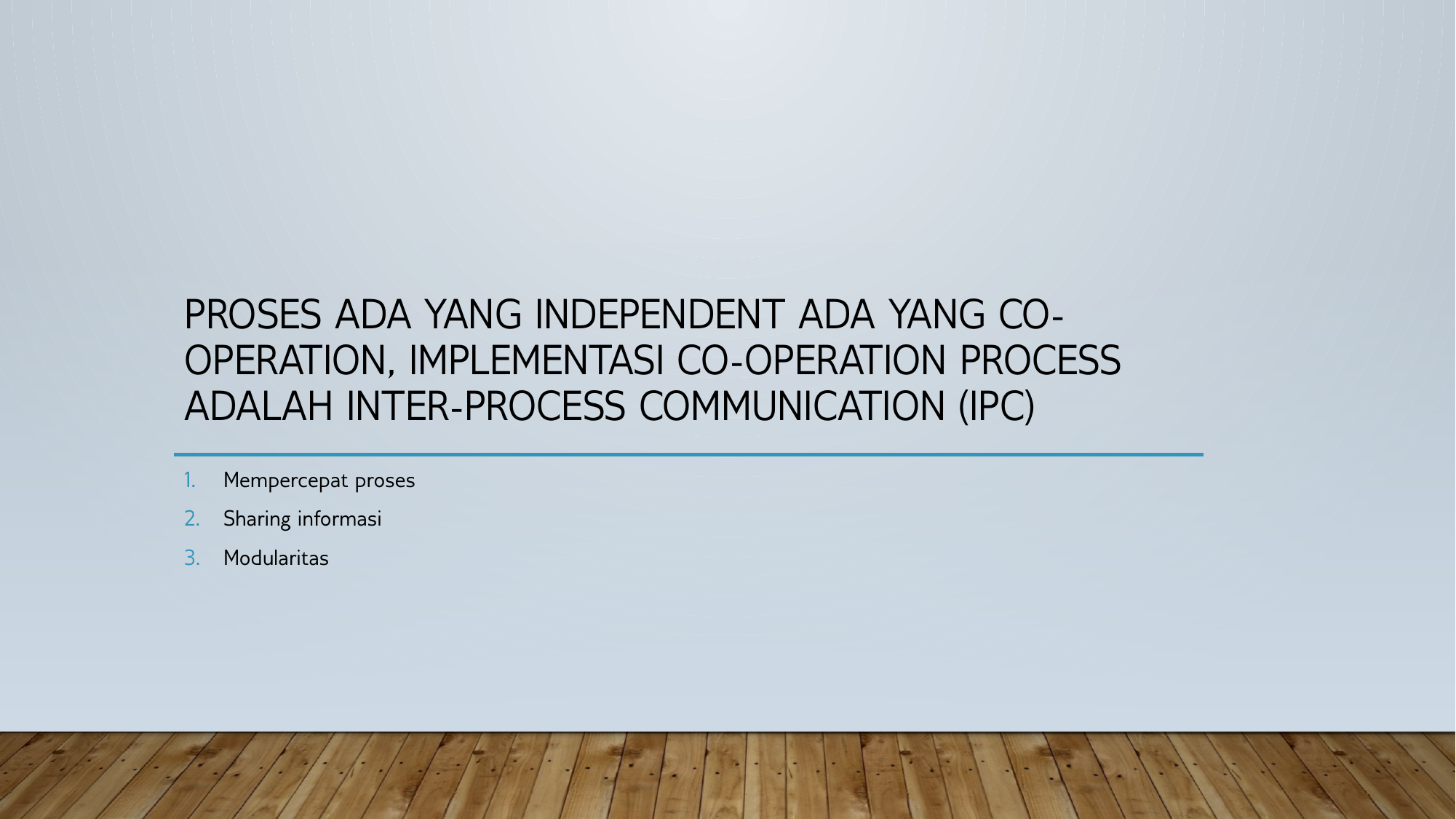

# Proses ada yang independent ada yang co-operation, implementasi co-operation process adalah INTER-PROCESS COMMUNICATION (IPC)
Mempercepat proses
Sharing informasi
Modularitas